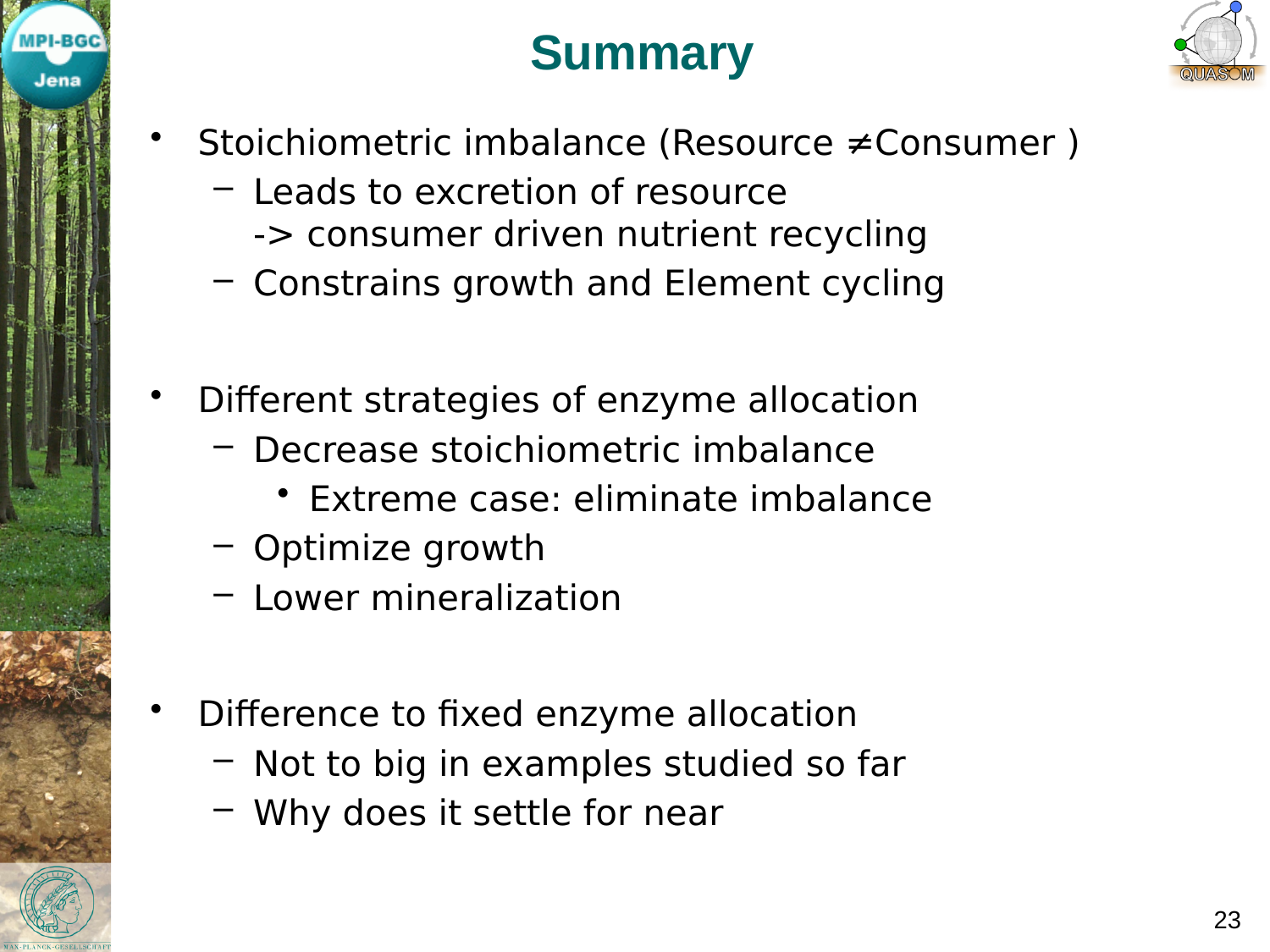

# Summary
Stoichiometric imbalance (Resource ≠Consumer )
Leads to excretion of resource
-> consumer driven nutrient recycling
Constrains growth and Element cycling

Different strategies of enzyme allocation
Decrease stoichiometric imbalance
Extreme case: eliminate imbalance
Optimize growth
Lower mineralization

Difference to fixed enzyme allocation
Not to big in examples studied so far
Why does it settle for near

23